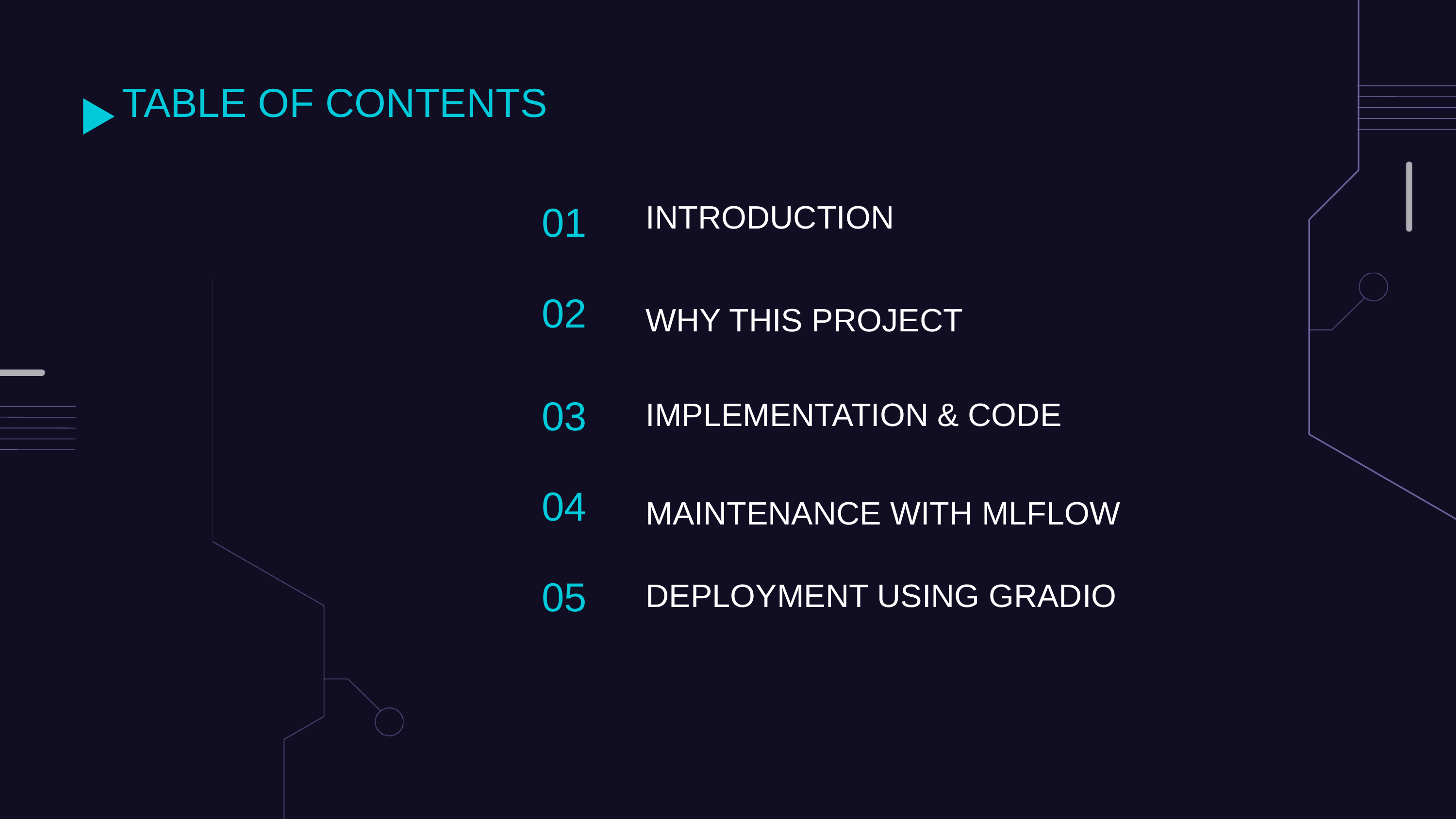

TABLE OF CONTENTS

INTRODUCTION
01

02
WHY THIS PROJECT
03
IMPLEMENTATION & CODE

04
MAINTENANCE WITH MLFLOW
05
DEPLOYMENT USING GRADIO